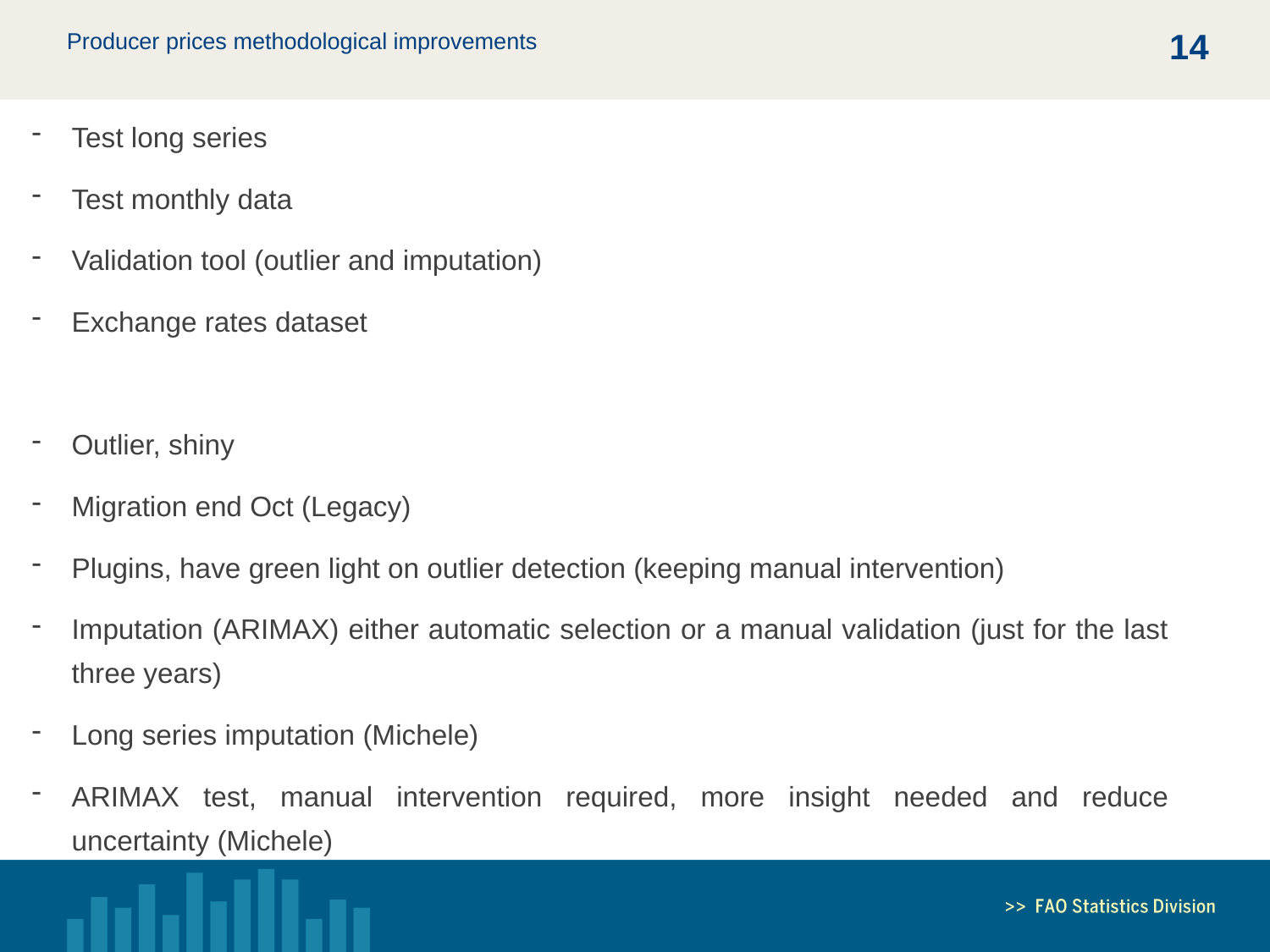

Steps to go
14
Test long series
Test monthly data
Validation tool (outlier and imputation)
Exchange rates dataset

Outlier, shiny
Migration end Oct (Legacy)
Plugins, have green light on outlier detection (keeping manual intervention)
Imputation (ARIMAX) either automatic selection or a manual validation (just for the last three years)
Long series imputation (Michele)
ARIMAX test, manual intervention required, more insight needed and reduce uncertainty (Michele)